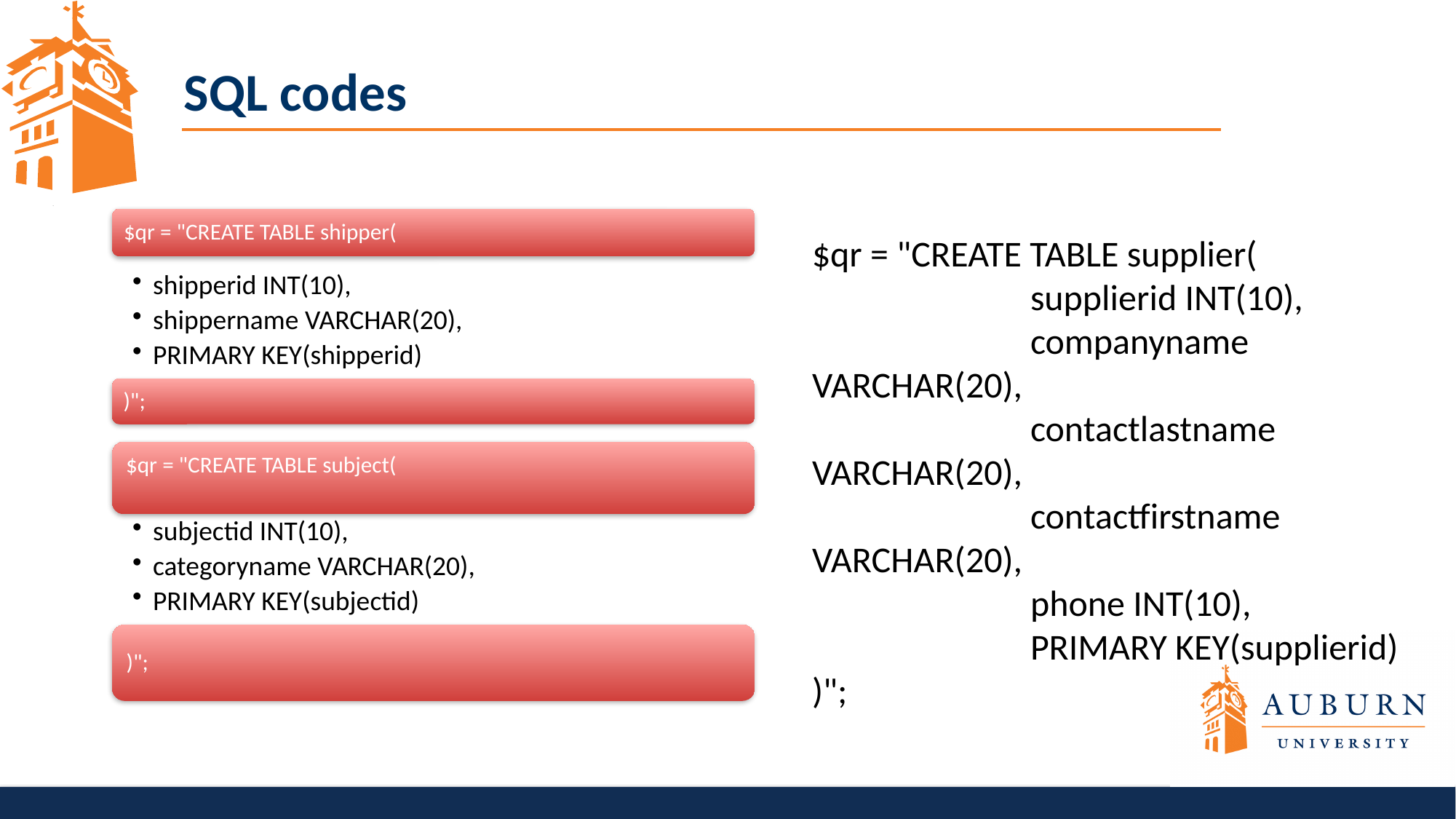

SQL codes
$qr = "CREATE TABLE shipper(
shipperid INT(10),
shippername VARCHAR(20),
PRIMARY KEY(shipperid)
)";
$qr = "CREATE TABLE subject(
subjectid INT(10),
categoryname VARCHAR(20),
PRIMARY KEY(subjectid)
)";
$qr = "CREATE TABLE supplier(
		supplierid INT(10),
		companyname VARCHAR(20),
		contactlastname VARCHAR(20),
		contactfirstname VARCHAR(20),
		phone INT(10),
		PRIMARY KEY(supplierid)
)";